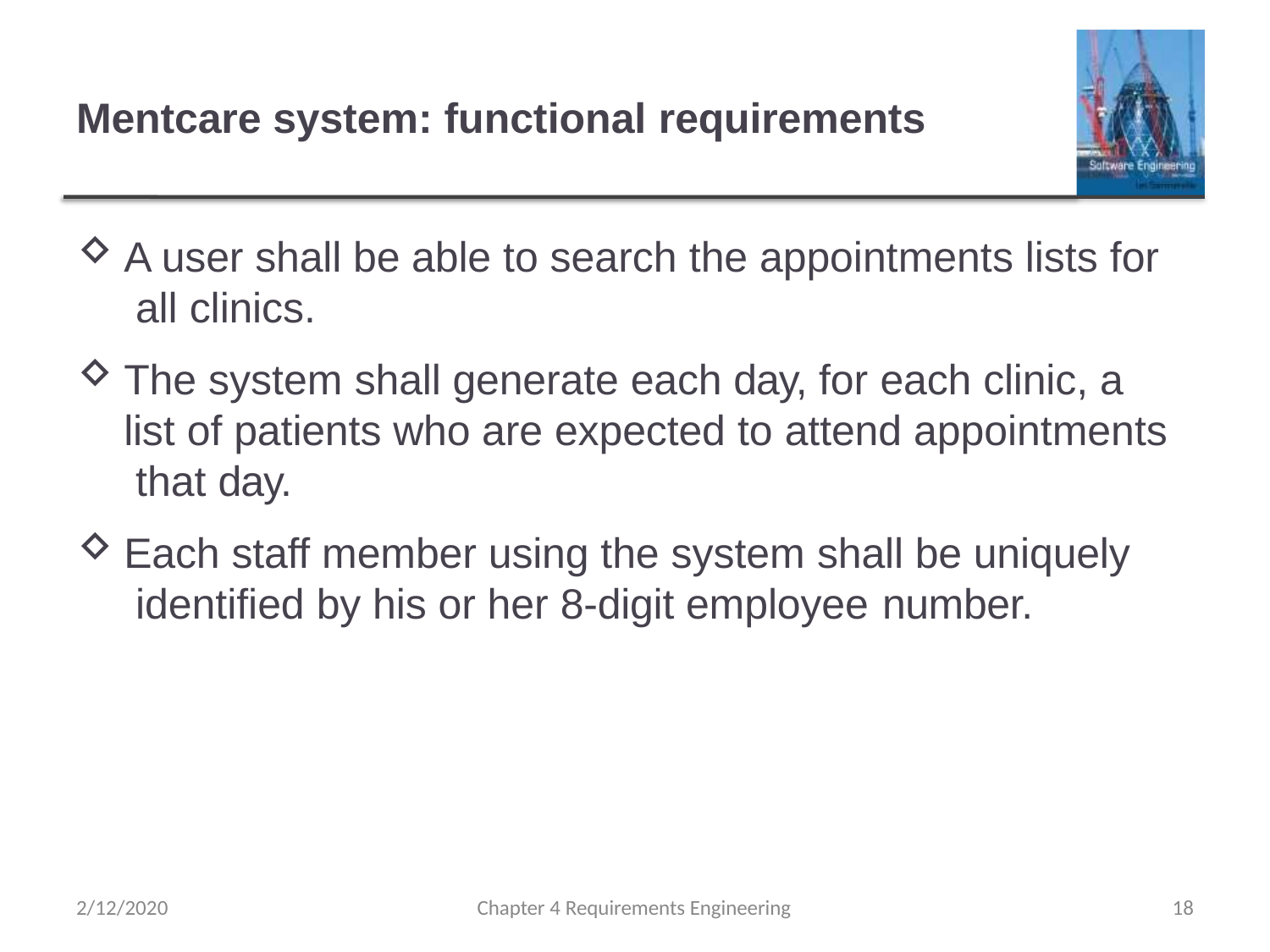

Mentcare system: functional requirements

A user shall be able to search the appointments lists for  all clinics.
The system shall generate each day, for each clinic, a  list of patients who are expected to attend appointments  that day.
Each staff member using the system shall be uniquely  identified by his or her 8-digit employee number.
2/12/2020
Chapter 4 Requirements Engineering
18